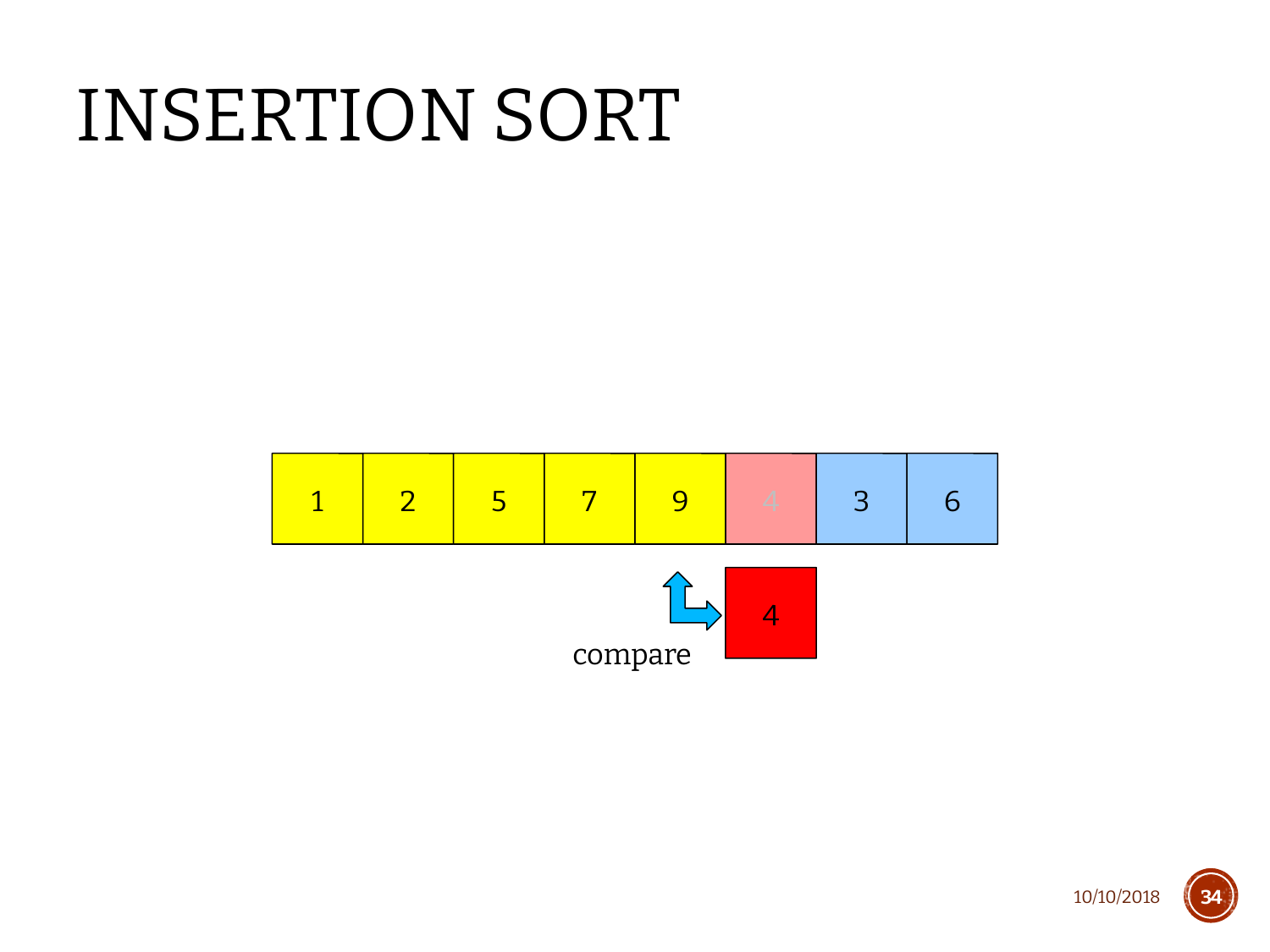

# Insertion Sort
1
2
5
7
9
4
3
6
4

compare
10/10/2018
34